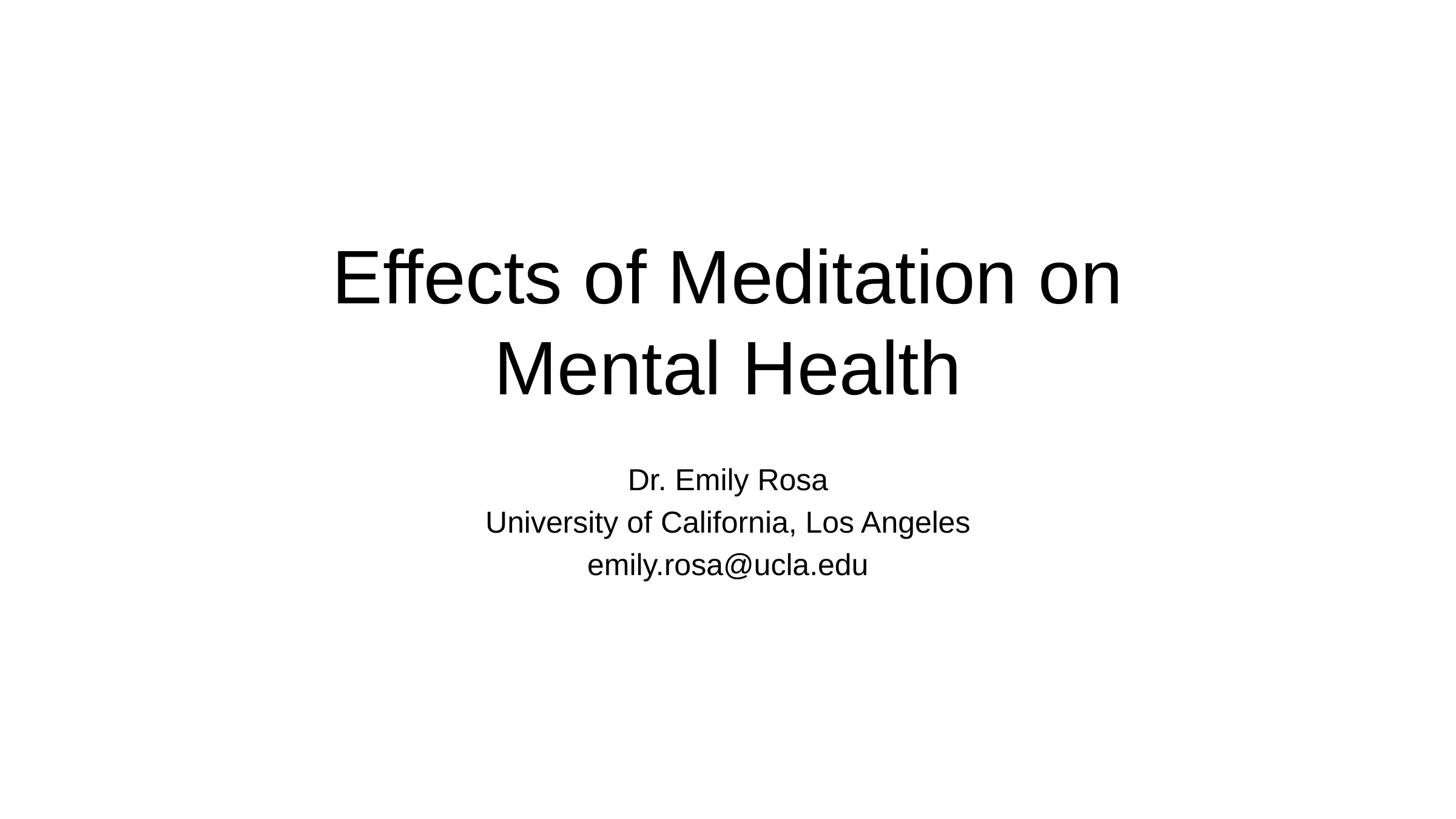

# Effects of Meditation on Mental Health
Dr. Emily Rosa
University of California, Los Angeles
emily.rosa@ucla.edu